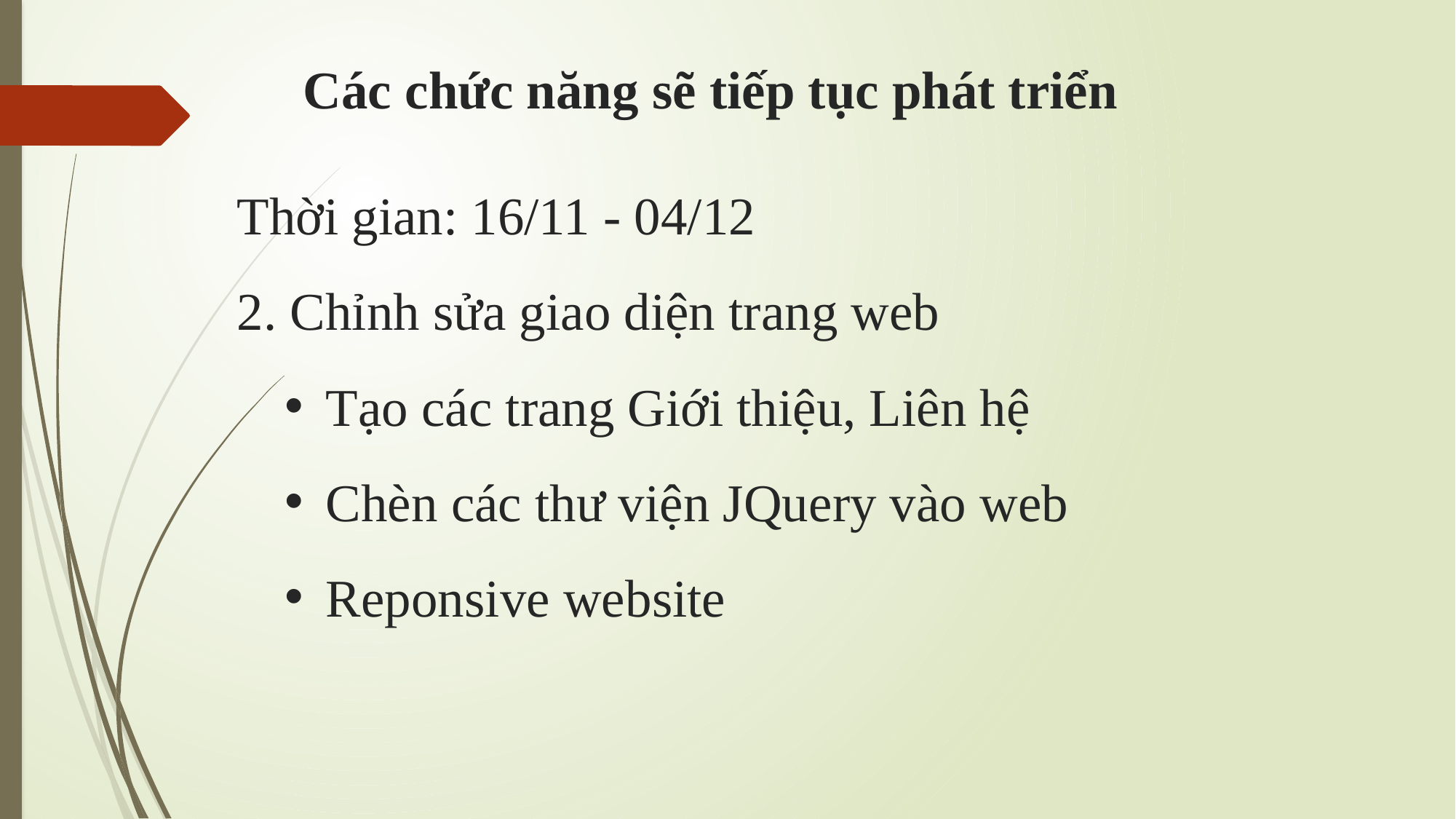

# Các chức năng sẽ tiếp tục phát triển

Thời gian: 16/11 - 04/12
2. Chỉnh sửa giao diện trang web
Tạo các trang Giới thiệu, Liên hệ
Chèn các thư viện JQuery vào web
Reponsive website